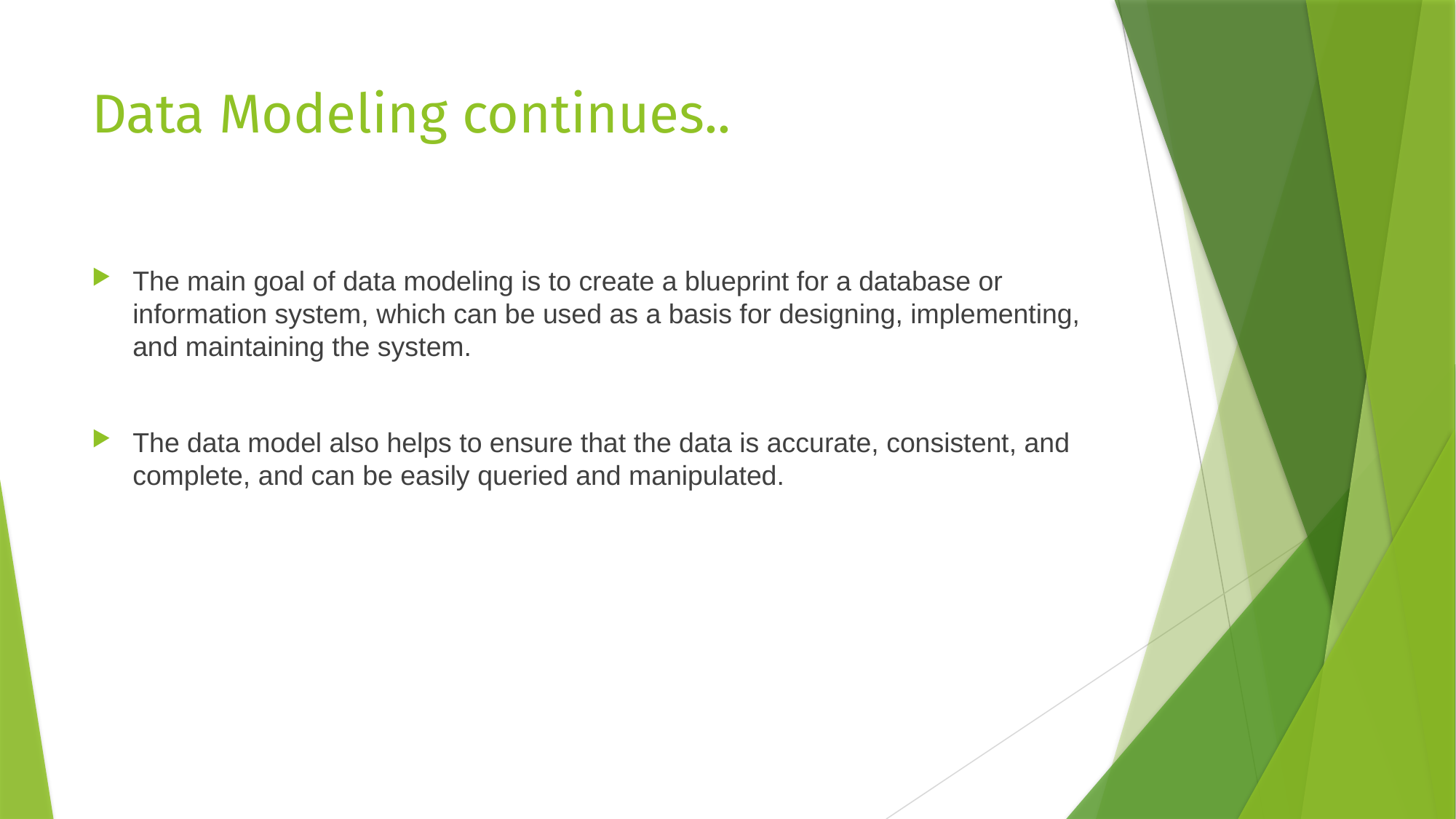

# Data Modeling continues..
The main goal of data modeling is to create a blueprint for a database or information system, which can be used as a basis for designing, implementing, and maintaining the system.

The data model also helps to ensure that the data is accurate, consistent, and complete, and can be easily queried and manipulated.